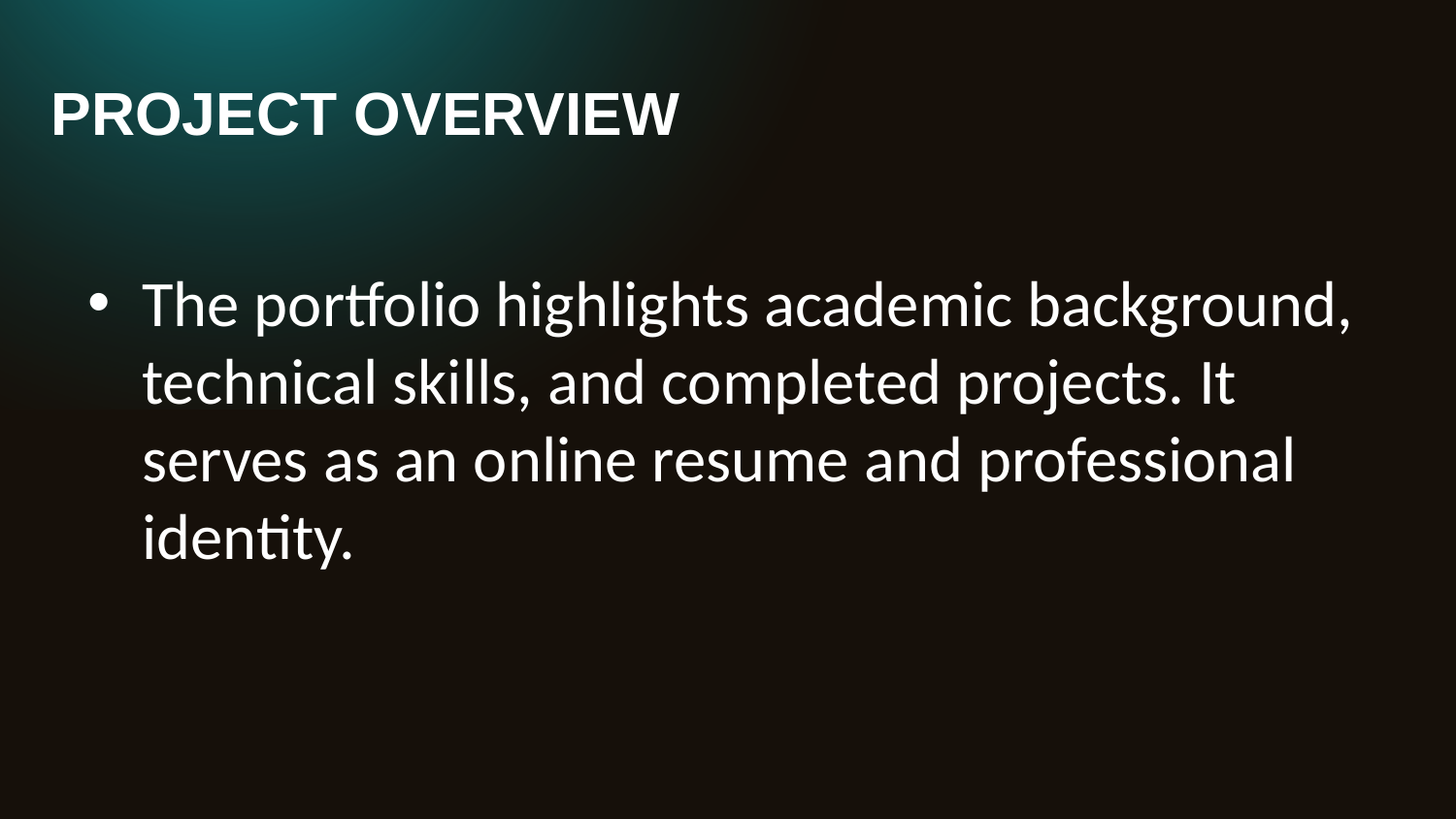

PROJECT OVERVIEW
The portfolio highlights academic background, technical skills, and completed projects. It serves as an online resume and professional identity.